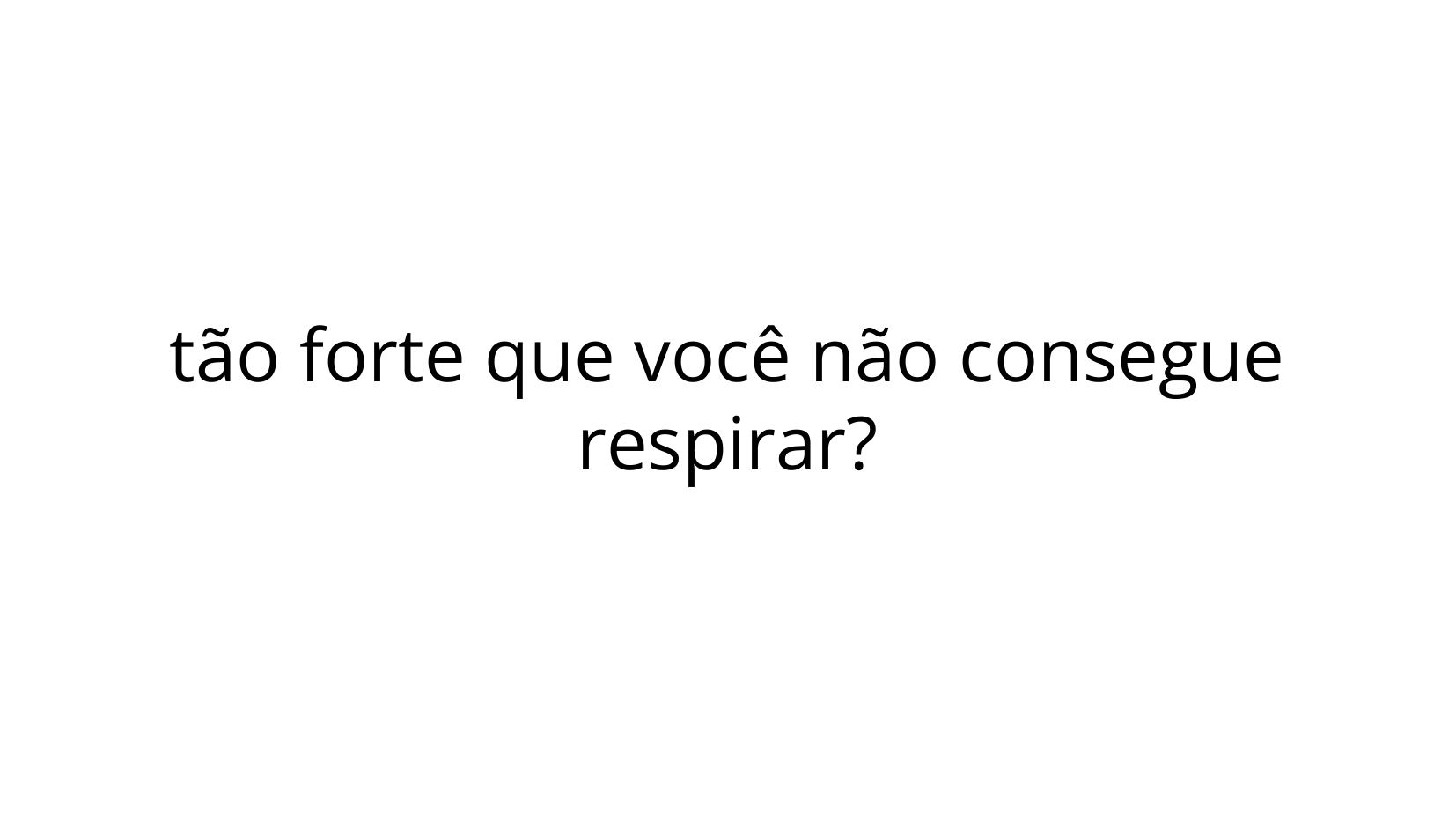

tão forte que você não consegue respirar?